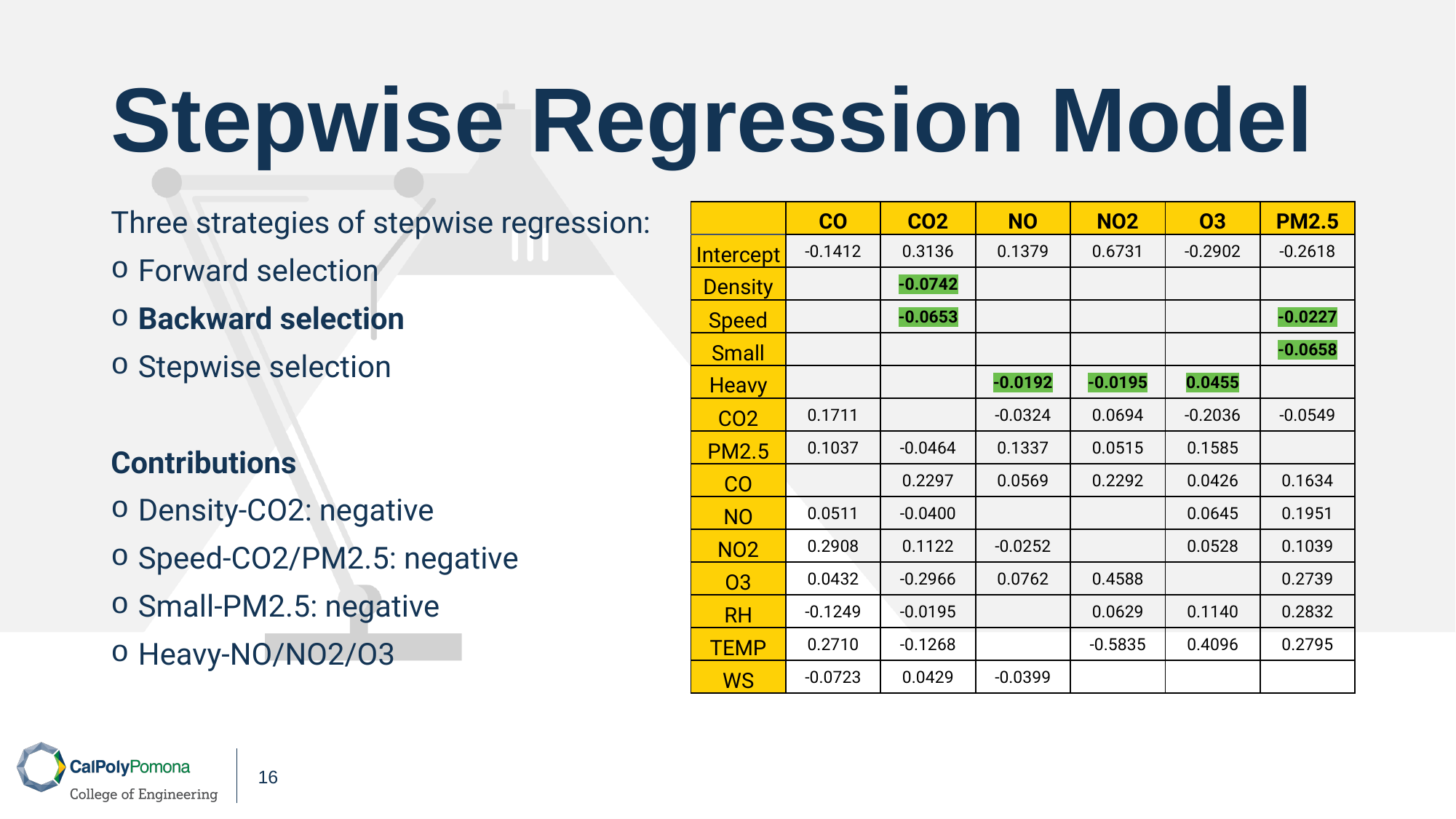

# Stepwise Regression Model
|  | CO | CO2 | NO | NO2 | O3 | PM2.5 |
| --- | --- | --- | --- | --- | --- | --- |
| Intercept | -0.1412 | 0.3136 | 0.1379 | 0.6731 | -0.2902 | -0.2618 |
| Density |  | -0.0742 |  |  |  |  |
| Speed |  | -0.0653 |  |  |  | -0.0227 |
| Small |  |  |  |  |  | -0.0658 |
| Heavy |  |  | -0.0192 | -0.0195 | 0.0455 |  |
| CO2 | 0.1711 |  | -0.0324 | 0.0694 | -0.2036 | -0.0549 |
| PM2.5 | 0.1037 | -0.0464 | 0.1337 | 0.0515 | 0.1585 |  |
| CO |  | 0.2297 | 0.0569 | 0.2292 | 0.0426 | 0.1634 |
| NO | 0.0511 | -0.0400 |  |  | 0.0645 | 0.1951 |
| NO2 | 0.2908 | 0.1122 | -0.0252 |  | 0.0528 | 0.1039 |
| O3 | 0.0432 | -0.2966 | 0.0762 | 0.4588 |  | 0.2739 |
| RH | -0.1249 | -0.0195 |  | 0.0629 | 0.1140 | 0.2832 |
| TEMP | 0.2710 | -0.1268 |  | -0.5835 | 0.4096 | 0.2795 |
| WS | -0.0723 | 0.0429 | -0.0399 |  |  |  |
Three strategies of stepwise regression:
Forward selection
Backward selection
Stepwise selection

Contributions
Density-CO2: negative
Speed-CO2/PM2.5: negative
Small-PM2.5: negative
Heavy-NO/NO2/O3